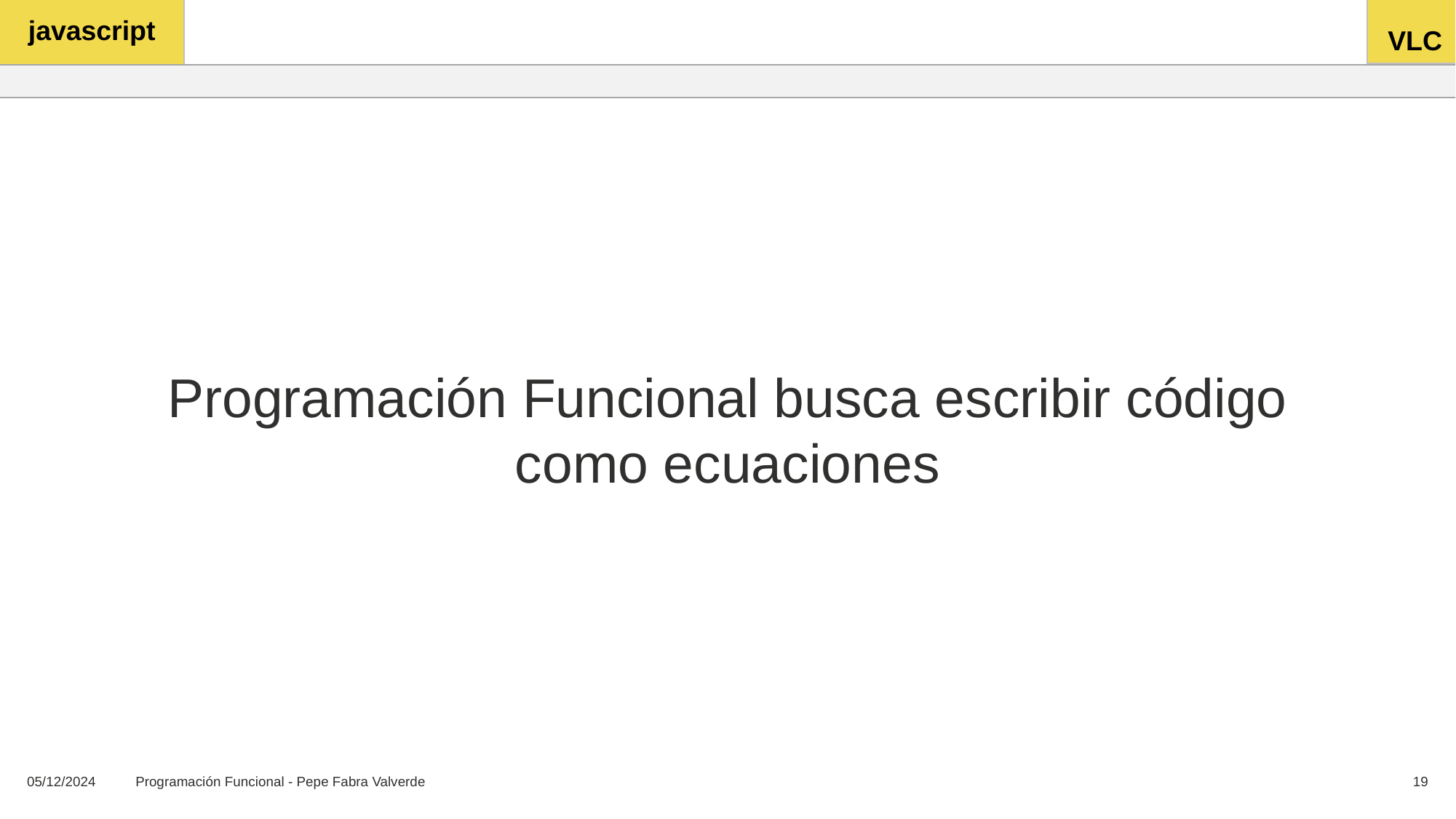

# Programación Funcional busca escribir código como ecuaciones
05/12/2024
Programación Funcional - Pepe Fabra Valverde
19